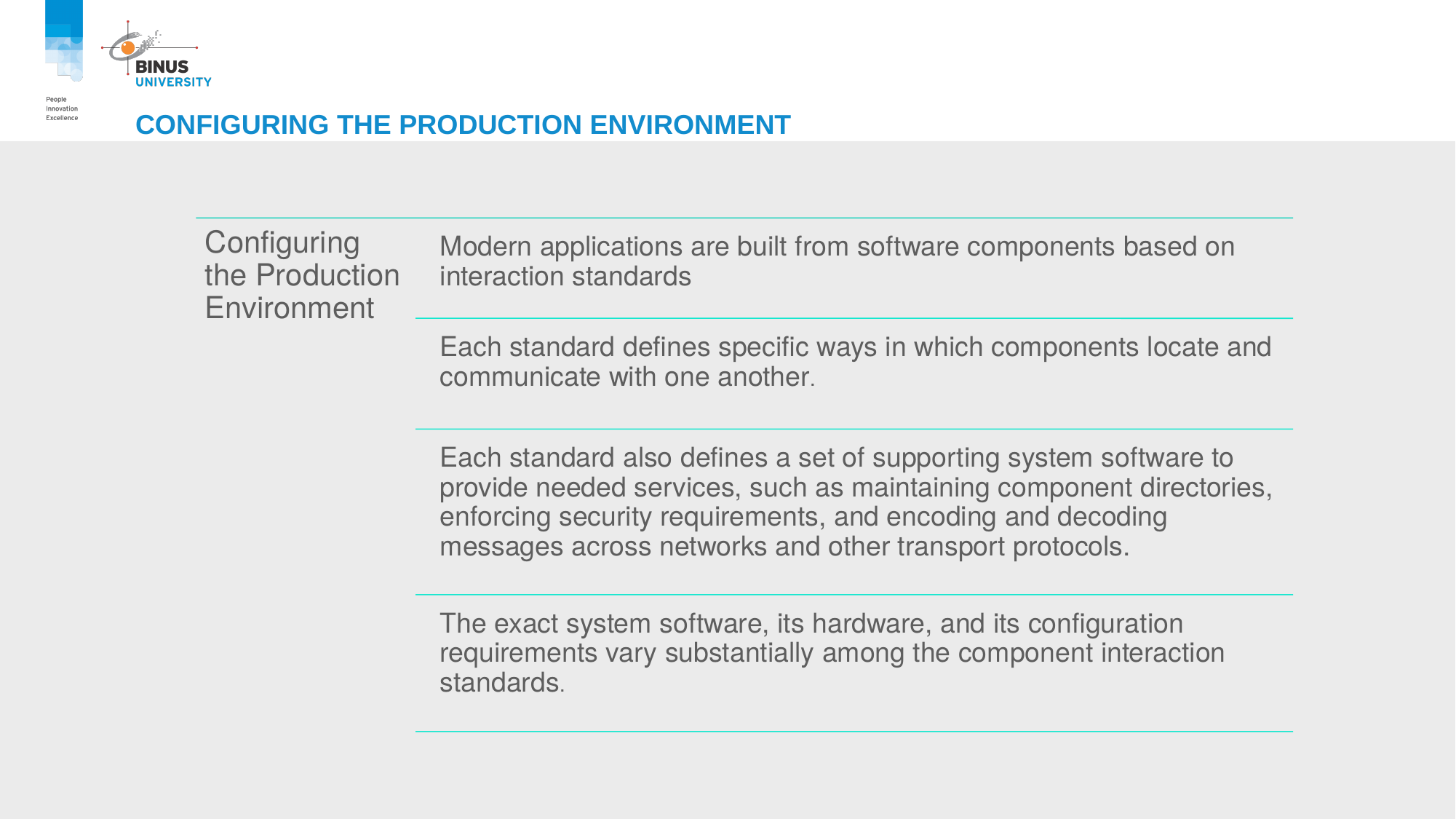

# Configuring the Production Environment
Configuring the Production Environment
Modern applications are built from software components based on interaction standards
Each standard defines specific ways in which components locate and communicate with one another.
Each standard also defines a set of supporting system software to provide needed services, such as maintaining component directories, enforcing security requirements, and encoding and decoding messages across networks and other transport protocols.
The exact system software, its hardware, and its configuration requirements vary substantially among the component interaction standards.